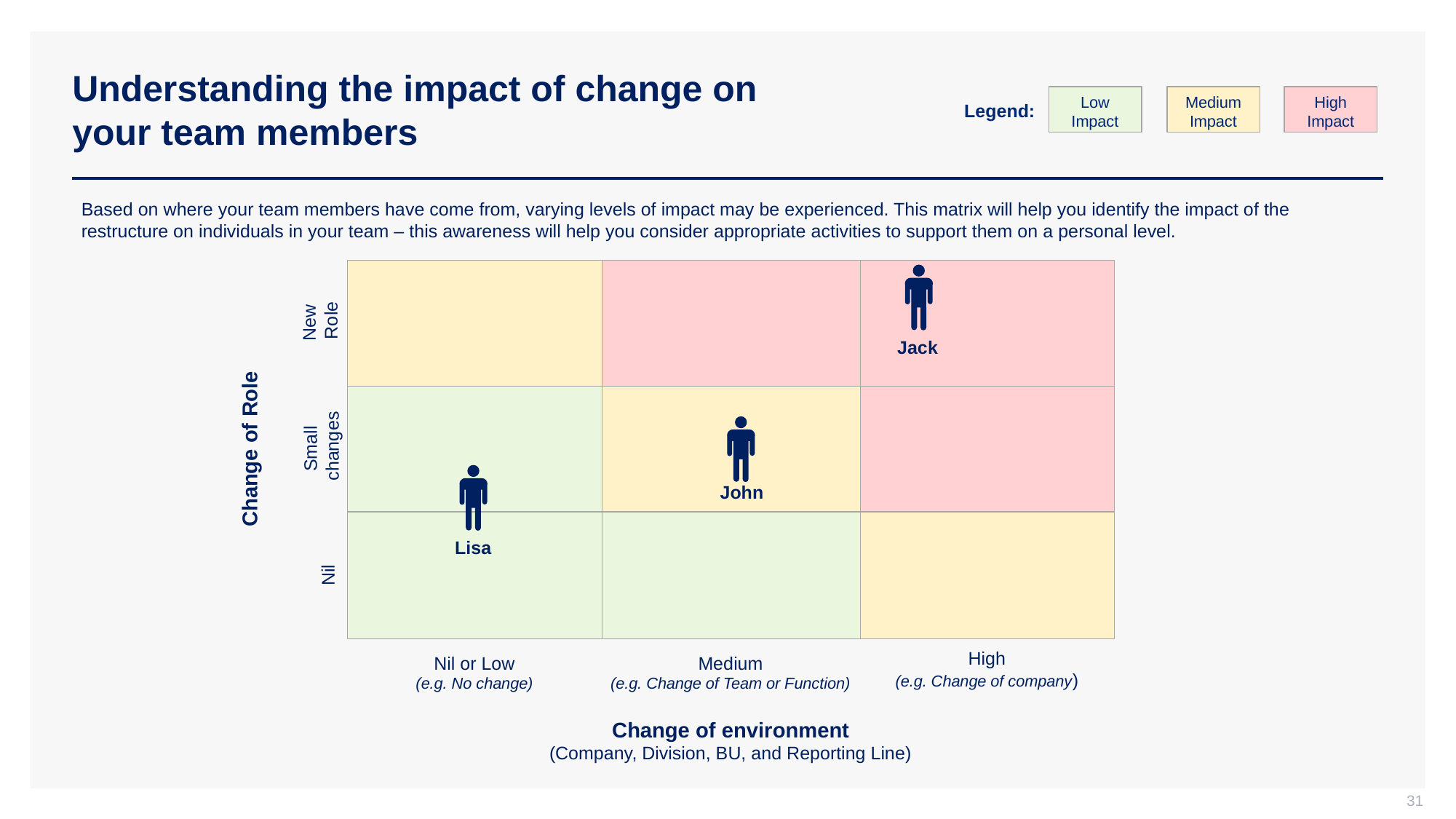

# Understanding the impact of change on your team members
Low Impact
Medium Impact
High Impact
Legend:
Based on where your team members have come from, varying levels of impact may be experienced. This matrix will help you identify the impact of the restructure on individuals in your team – this awareness will help you consider appropriate activities to support them on a personal level.

New
 Role
Jack

Small
 changes
Change of Role

John

Lisa
Nil
High
(e.g. Change of company)
Nil or Low
(e.g. No change)
Medium
(e.g. Change of Team or Function)

Change of environment
(Company, Division, BU, and Reporting Line)
31